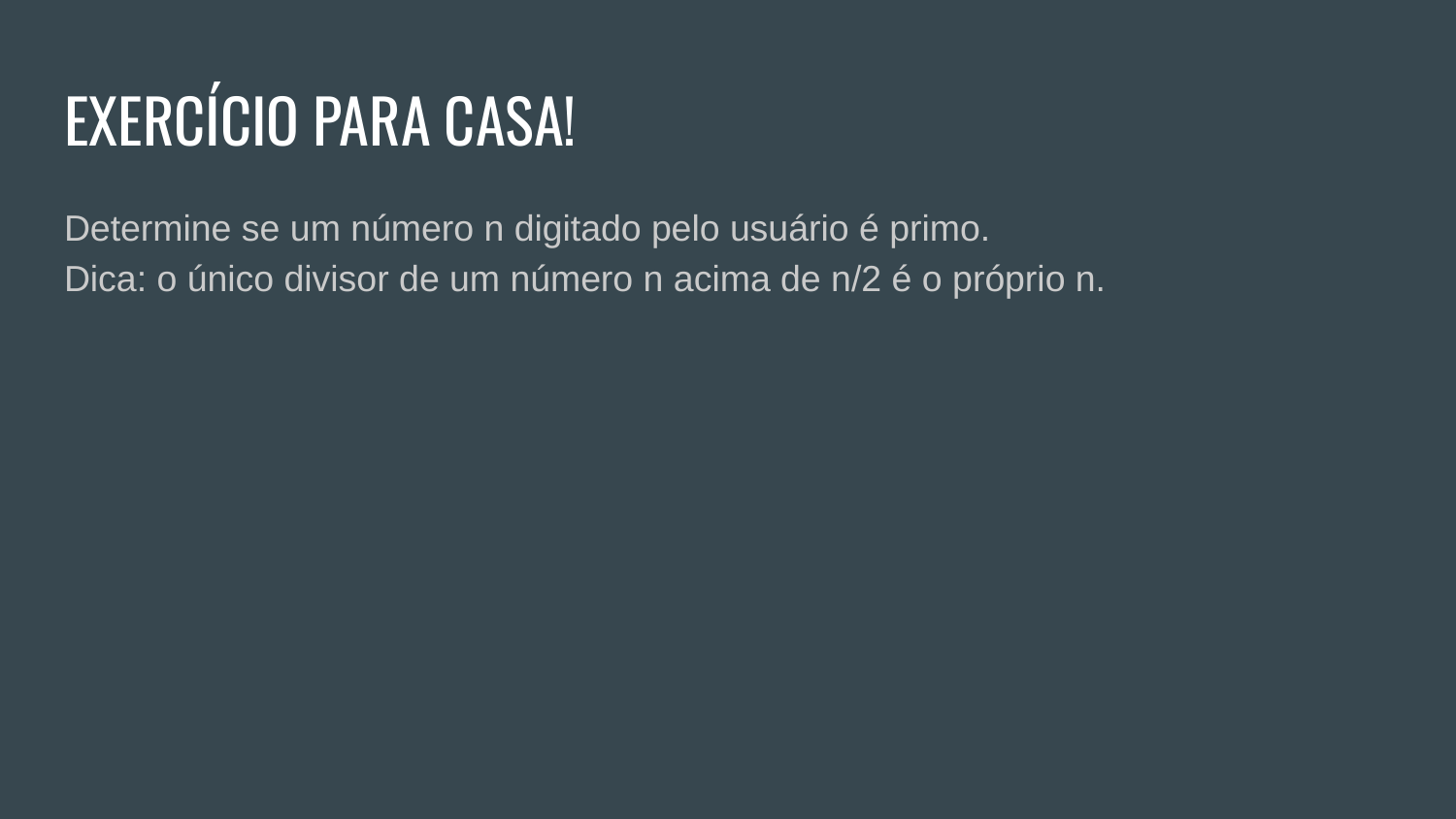

# EXERCÍCIO PARA CASA!
Determine se um número n digitado pelo usuário é primo.
Dica: o único divisor de um número n acima de n/2 é o próprio n.